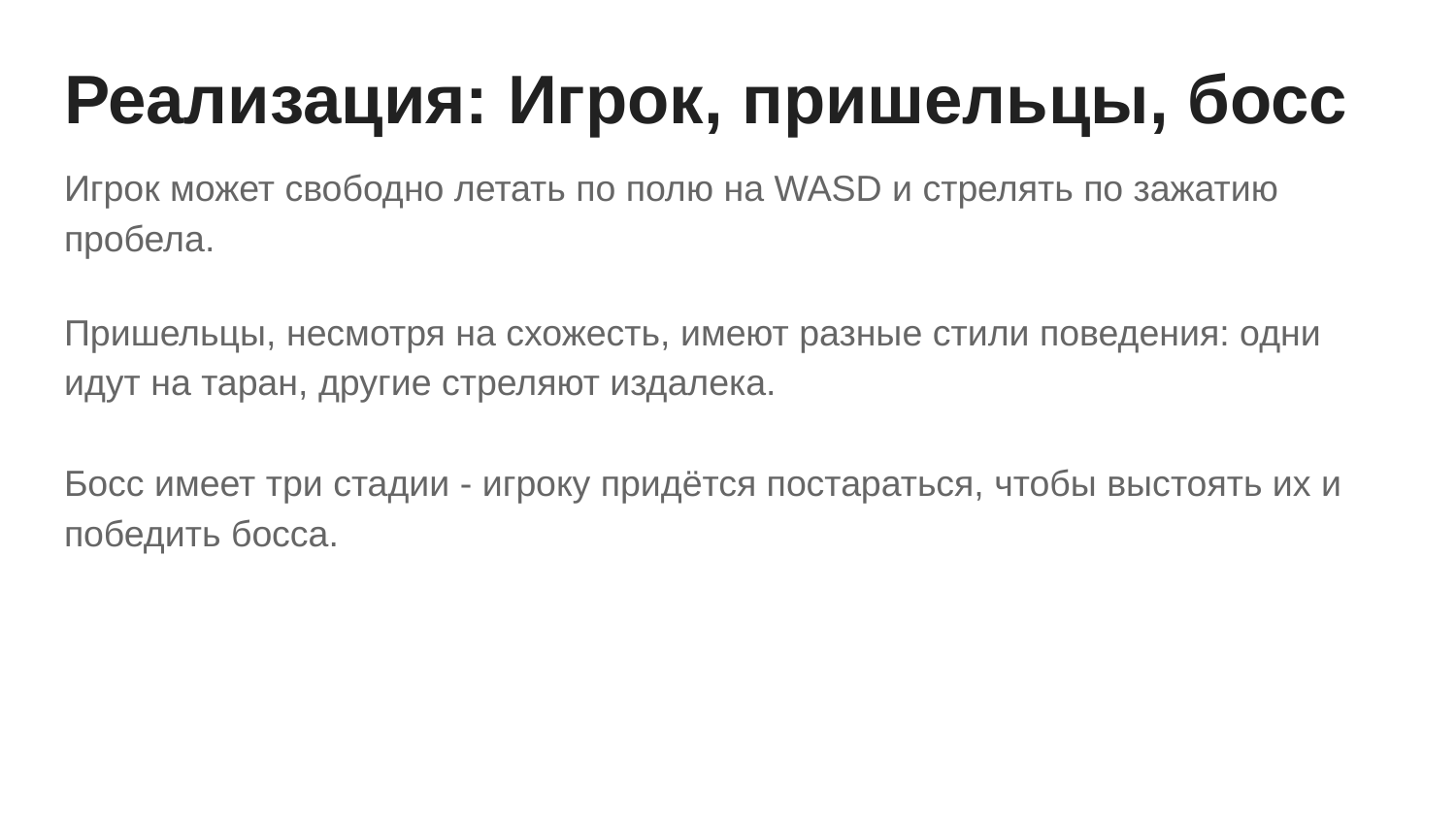

# Реализация: Игрок, пришельцы, босс
Игрок может свободно летать по полю на WASD и стрелять по зажатию пробела.
Пришельцы, несмотря на схожесть, имеют разные стили поведения: одни идут на таран, другие стреляют издалека.
Босс имеет три стадии - игроку придётся постараться, чтобы выстоять их и победить босса.